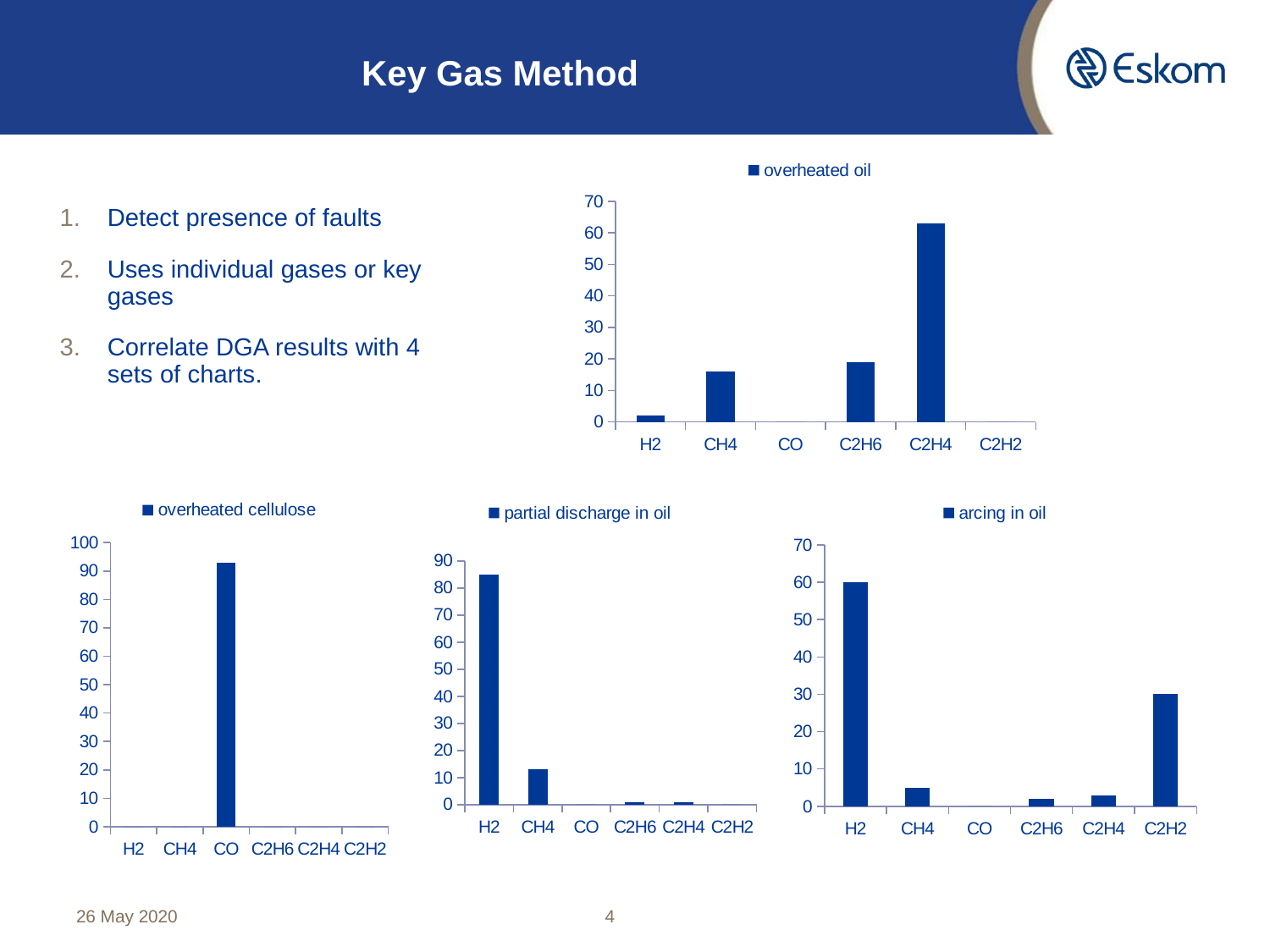

Key Gas Method

### Chart

| Category |  |
|---|---|
| H2 | 2.0 |
| CH4 | 16.0 |
| CO | 0.0 |
| C2H6 | 19.0 |
| C2H4 | 63.0 |
| C2H2 | 0.0 |
Detect presence of faults
Uses individual gases or key gases
Correlate DGA results with 4 sets of charts.

### Chart

| Category |  |
|---|---|
| H2 | 0.0 |
| CH4 | 0.0 |
| CO | 93.0 |
| C2H6 | 0.0 |
| C2H4 | 0.0 |
| C2H2 | 0.0 |

### Chart

| Category |  |
|---|---|
| H2 | 85.0 |
| CH4 | 13.0 |
| CO | 0.0 |
| C2H6 | 1.0 |
| C2H4 | 1.0 |
| C2H2 | 0.0 |

### Chart

| Category |  |
|---|---|
| H2 | 60.0 |
| CH4 | 5.0 |
| CO | 0.0 |
| C2H6 | 2.0 |
| C2H4 | 3.0 |
| C2H2 | 30.0 |
26 May 2020
4